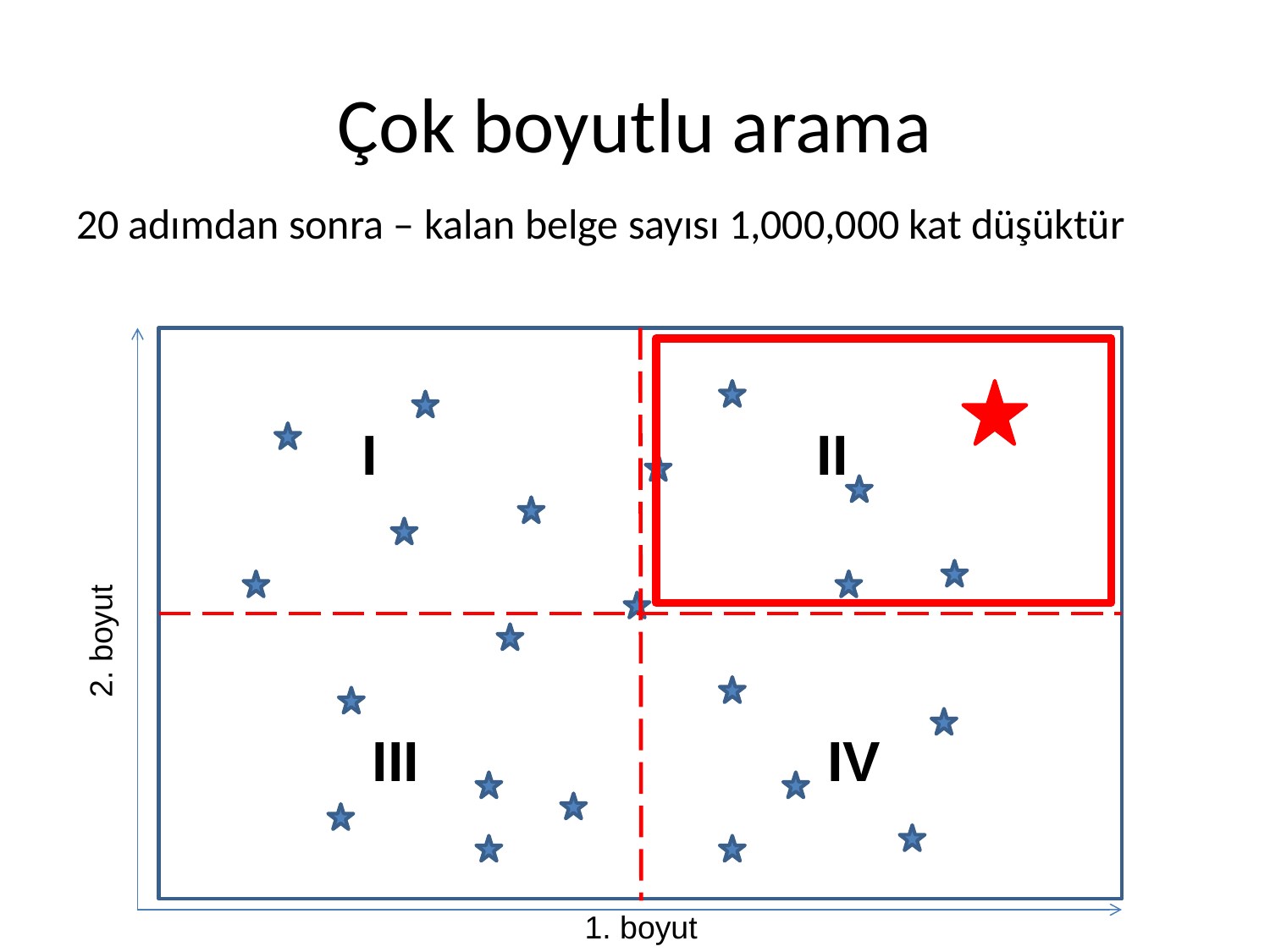

# Çok boyutlu arama
20 adımdan sonra – kalan belge sayısı 1,000,000 kat düşüktür

I
II

2. boyut

III
IV

1. boyut